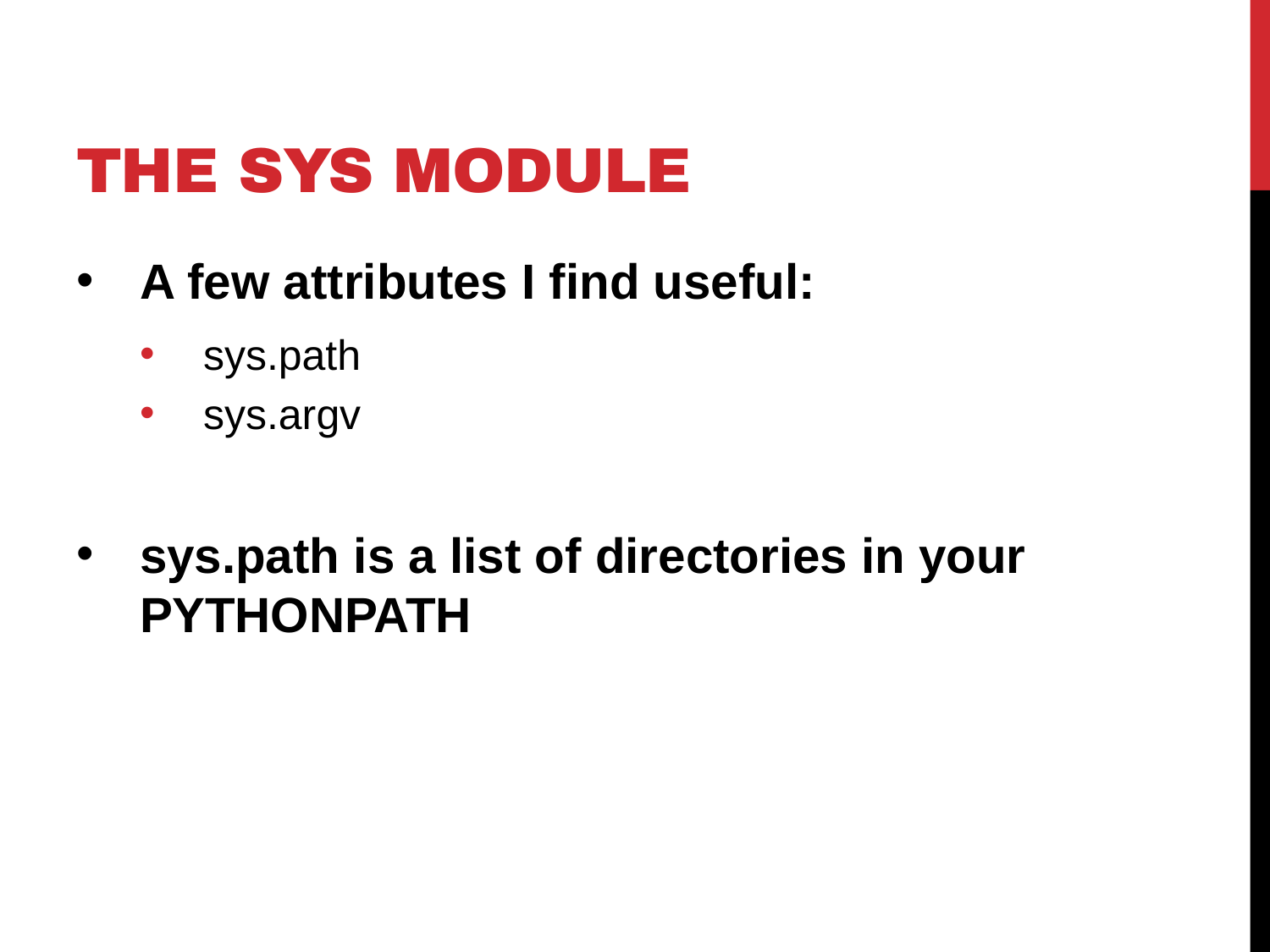

# the sys module
A few attributes I find useful:
sys.path
sys.argv

sys.path is a list of directories in your PYTHONPATH